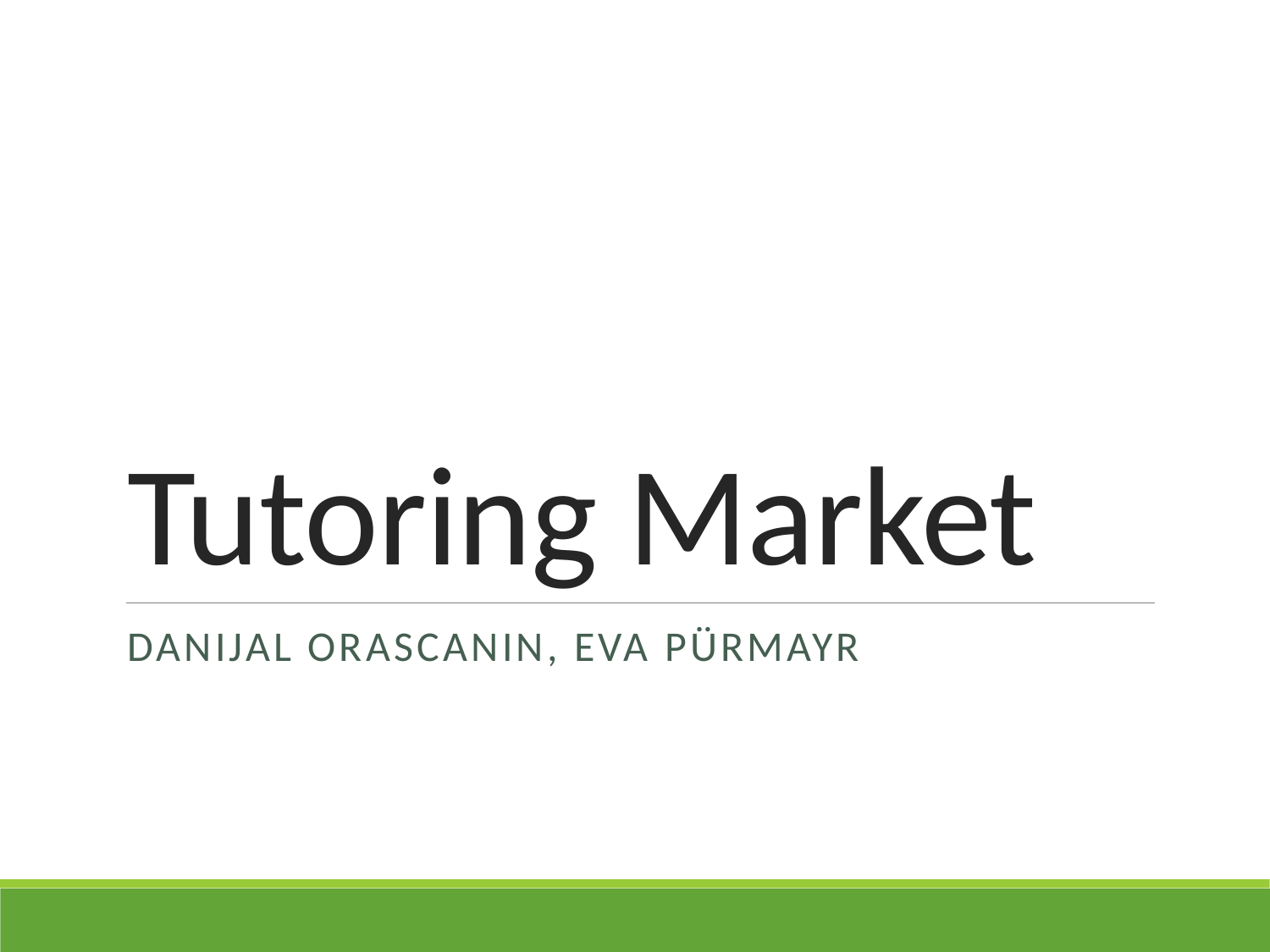

# Tutoring Market
Danijal orascanin, eva pürmayr